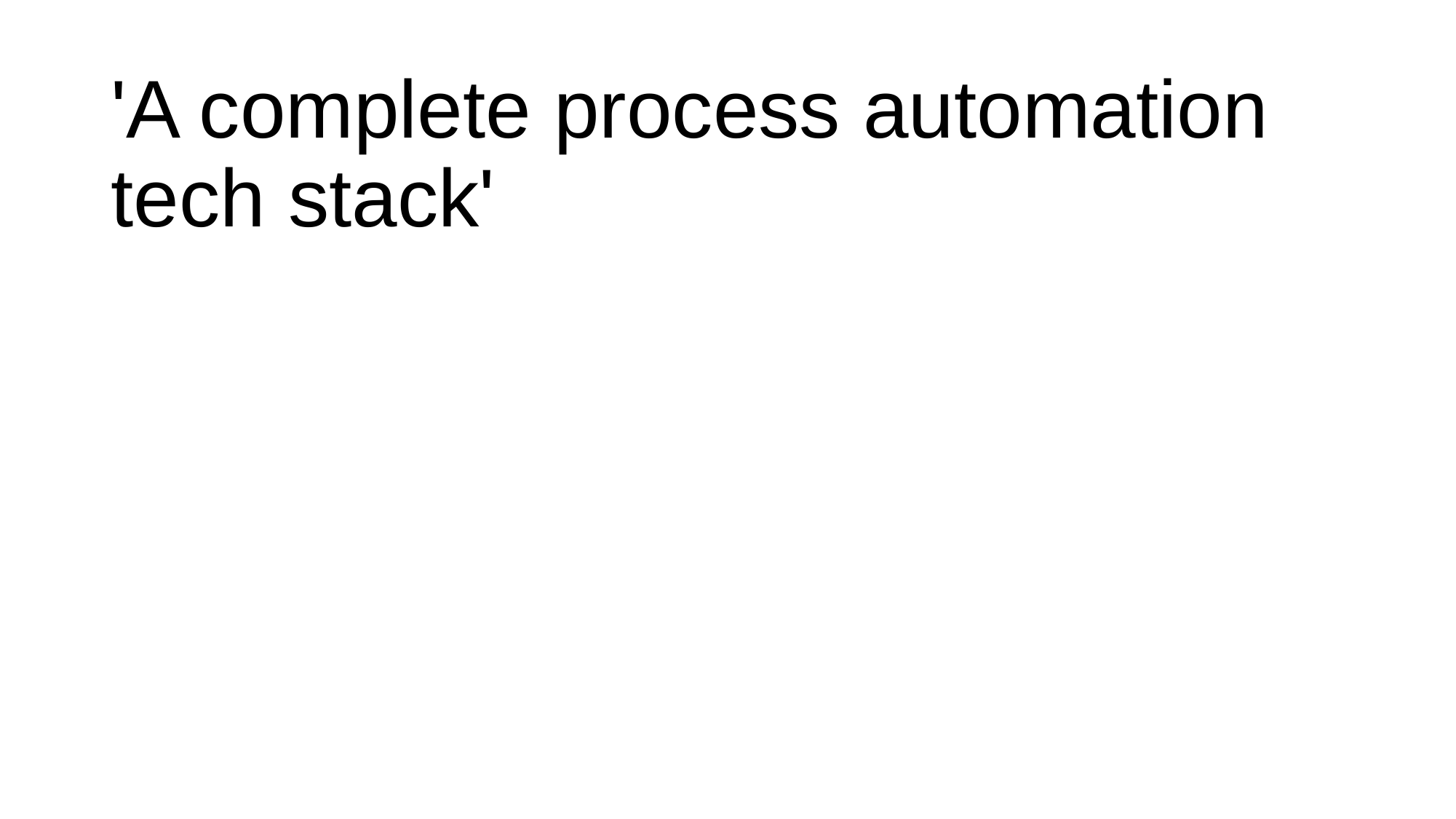

# 'A complete process automation tech stack'